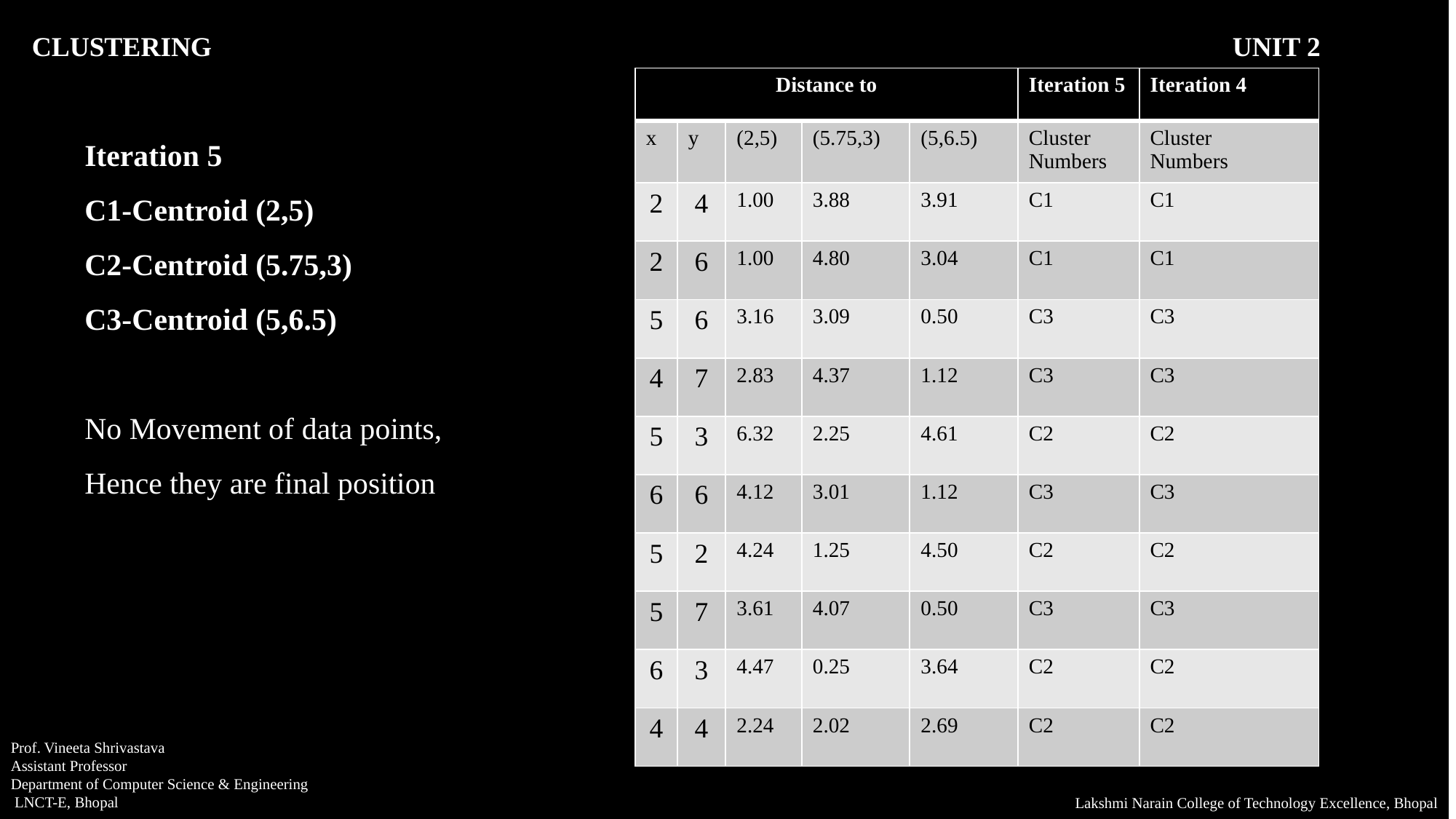

CLUSTERING										UNIT 2
| Distance to |  |  |  |  | Iteration 5 | Iteration 4 |
| --- | --- | --- | --- | --- | --- | --- |
| x | y | (2,5) | (5.75,3) | (5,6.5) | Cluster Numbers | Cluster Numbers |
| 2 | 4 | 1.00 | 3.88 | 3.91 | C1 | C1 |
| 2 | 6 | 1.00 | 4.80 | 3.04 | C1 | C1 |
| 5 | 6 | 3.16 | 3.09 | 0.50 | C3 | C3 |
| 4 | 7 | 2.83 | 4.37 | 1.12 | C3 | C3 |
| 5 | 3 | 6.32 | 2.25 | 4.61 | C2 | C2 |
| 6 | 6 | 4.12 | 3.01 | 1.12 | C3 | C3 |
| 5 | 2 | 4.24 | 1.25 | 4.50 | C2 | C2 |
| 5 | 7 | 3.61 | 4.07 | 0.50 | C3 | C3 |
| 6 | 3 | 4.47 | 0.25 | 3.64 | C2 | C2 |
| 4 | 4 | 2.24 | 2.02 | 2.69 | C2 | C2 |
Iteration 5
C1-Centroid (2,5)
C2-Centroid (5.75,3)
C3-Centroid (5,6.5)

No Movement of data points,
Hence they are final position
Prof. Vineeta Shrivastava
Assistant Professor
Department of Computer Science & Engineering
 LNCT-E, Bhopal
Lakshmi Narain College of Technology Excellence, Bhopal